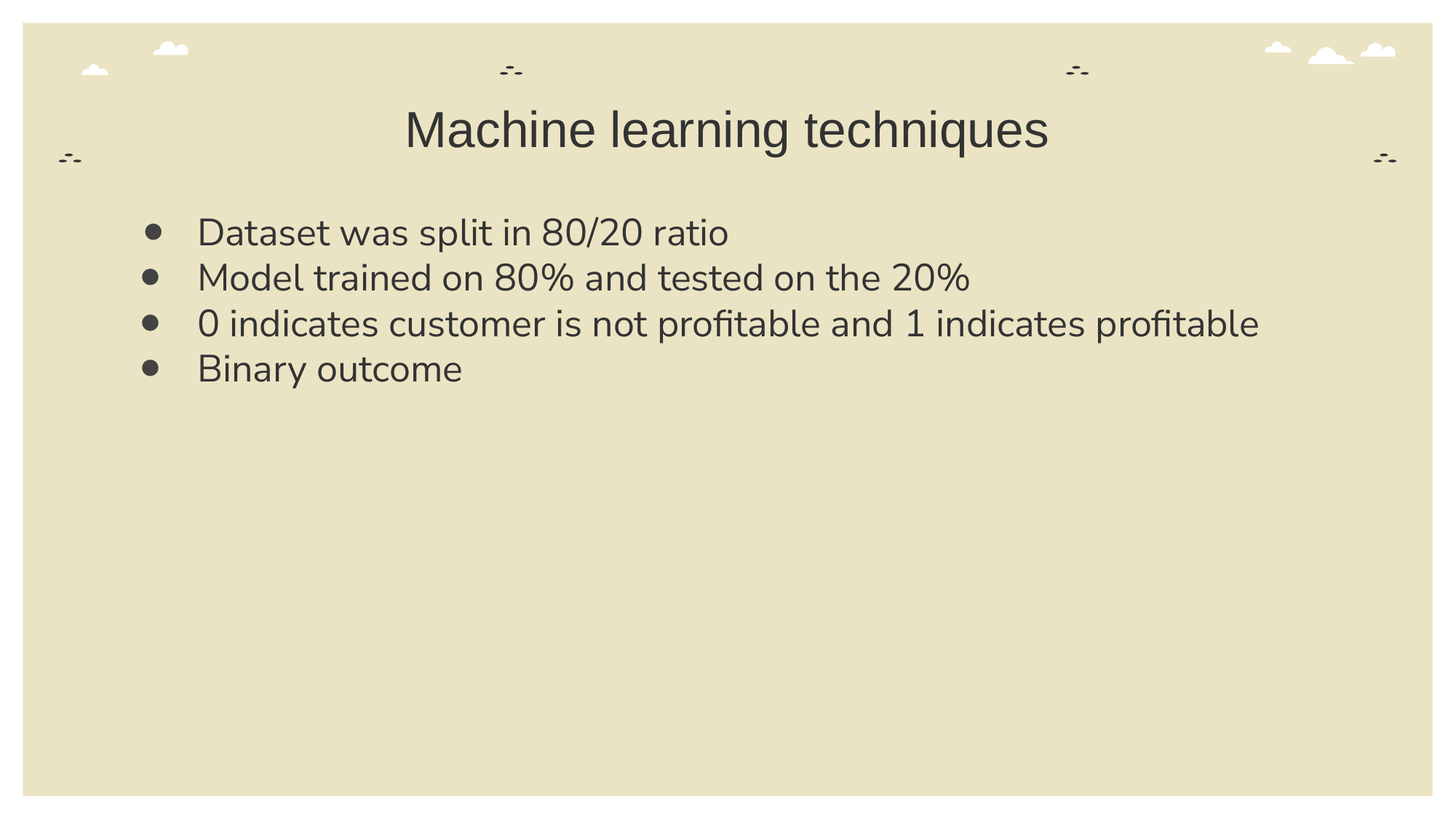

# Machine learning techniques
Dataset was split in 80/20 ratio
Model trained on 80% and tested on the 20%
0 indicates customer is not profitable and 1 indicates profitable
Binary outcome